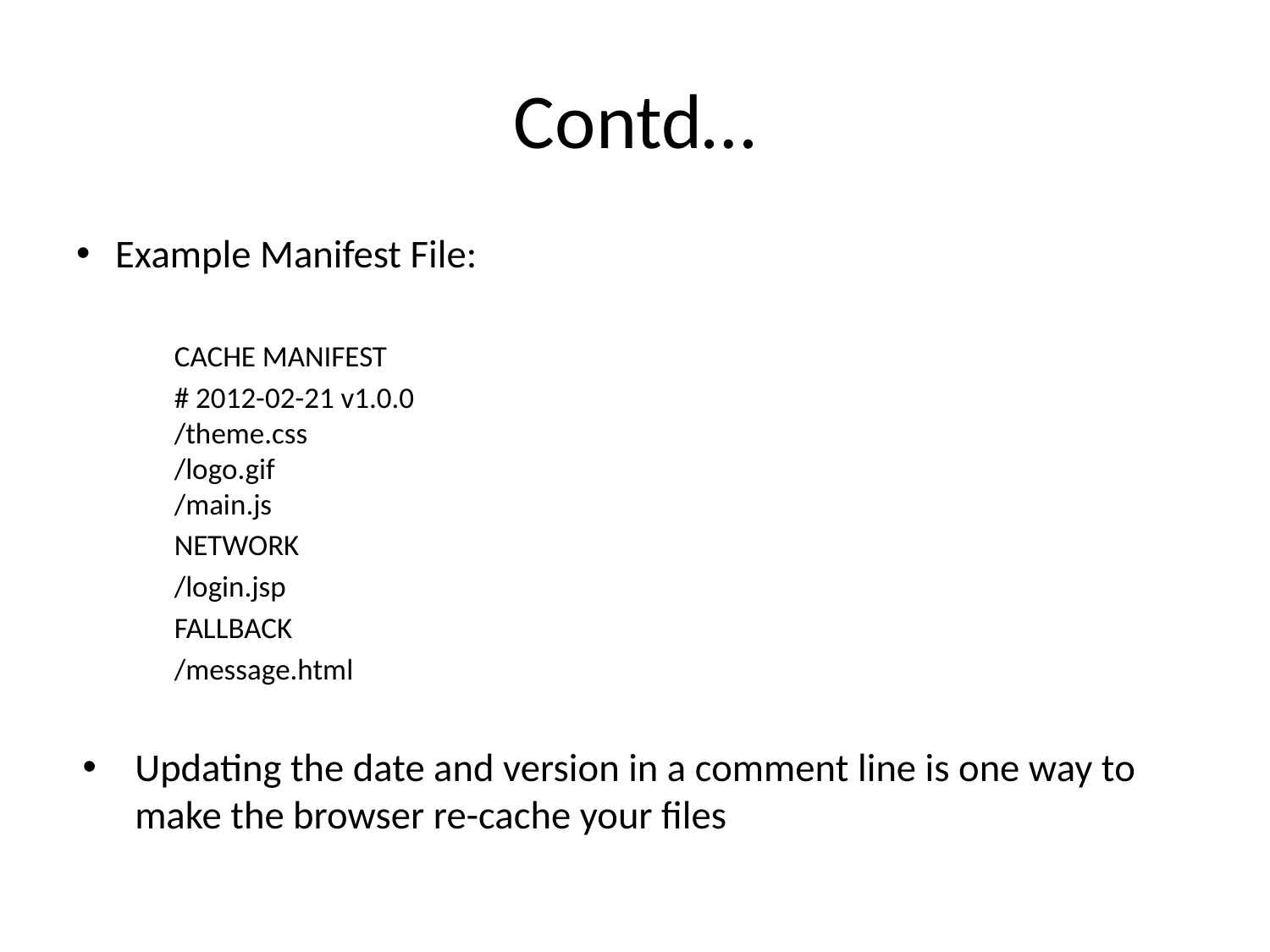

# Contd…
Example Manifest File:

CACHE MANIFEST
# 2012-02-21 v1.0.0 /theme.css /logo.gif /main.js
NETWORK
/login.jsp
FALLBACK
/message.html

Updating the date and version in a comment line is one way to make the browser re-cache your files